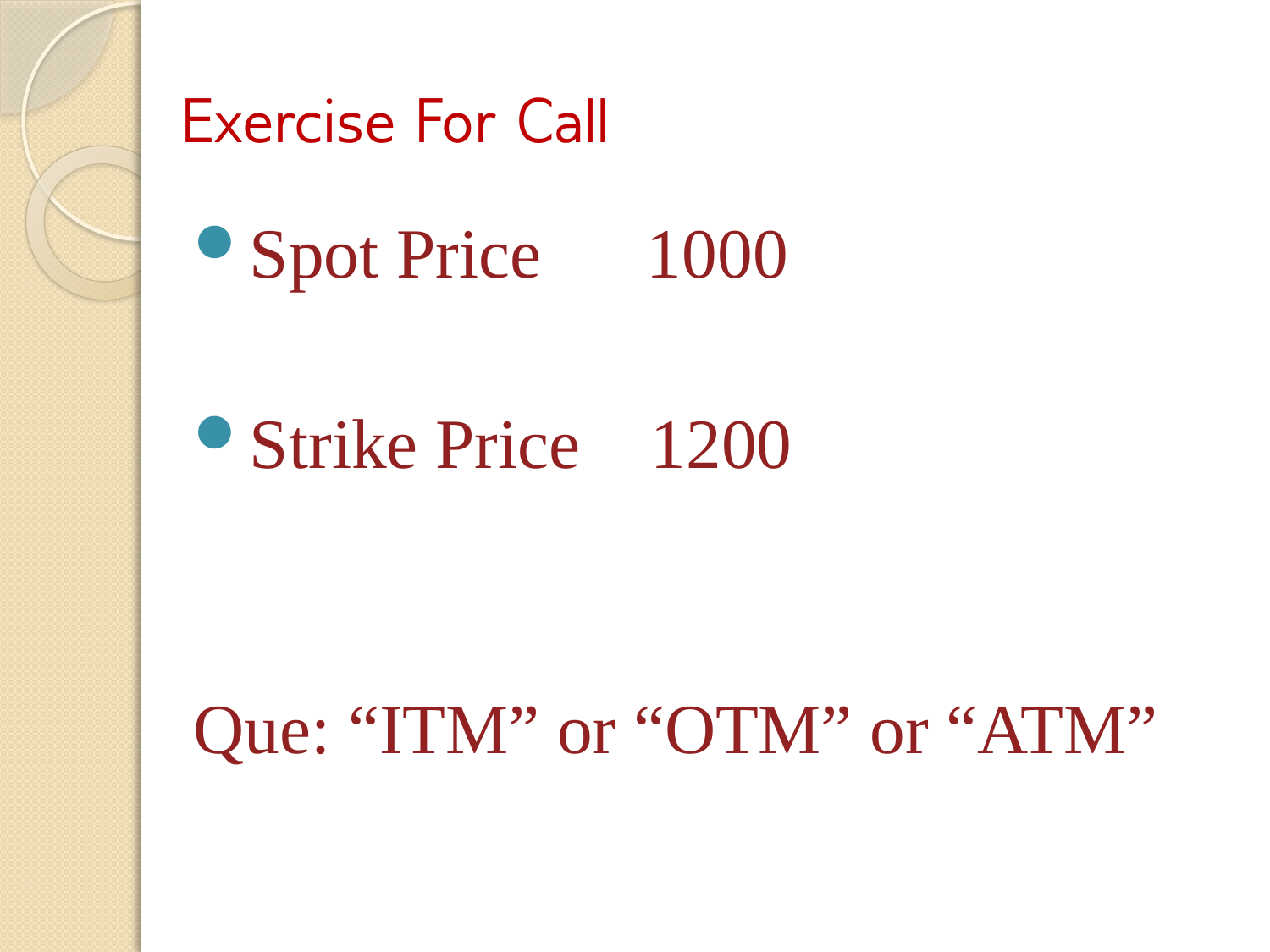

# Exercise For Call
Spot Price      1000

Strike Price    1200

Que: “ITM” or “OTM” or “ATM”